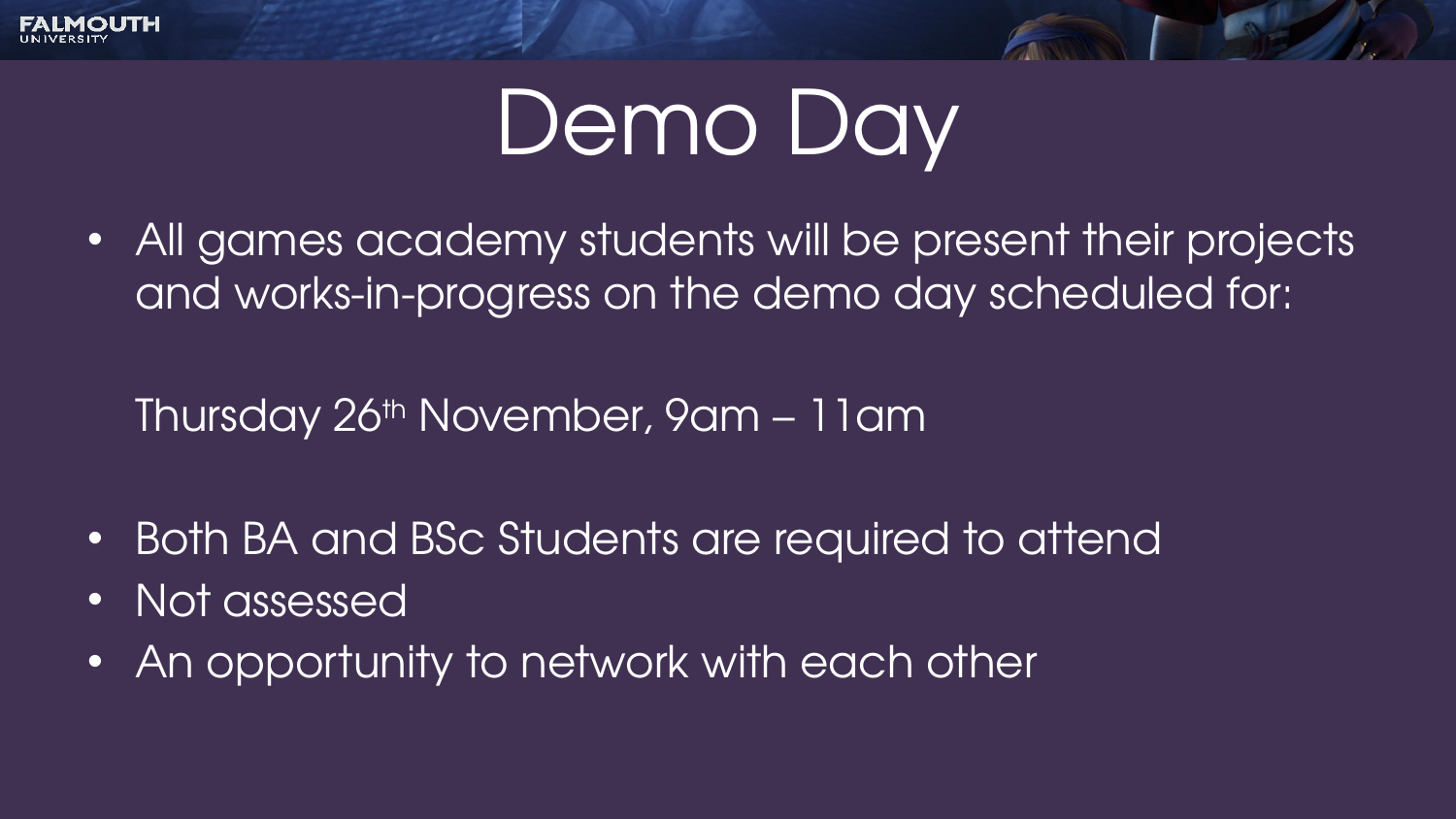

# Demo Day
All games academy students will be present their projects and works-in-progress on the demo day scheduled for:

		Thursday 26th November, 9am – 11am

Both BA and BSc Students are required to attend
Not assessed
An opportunity to network with each other